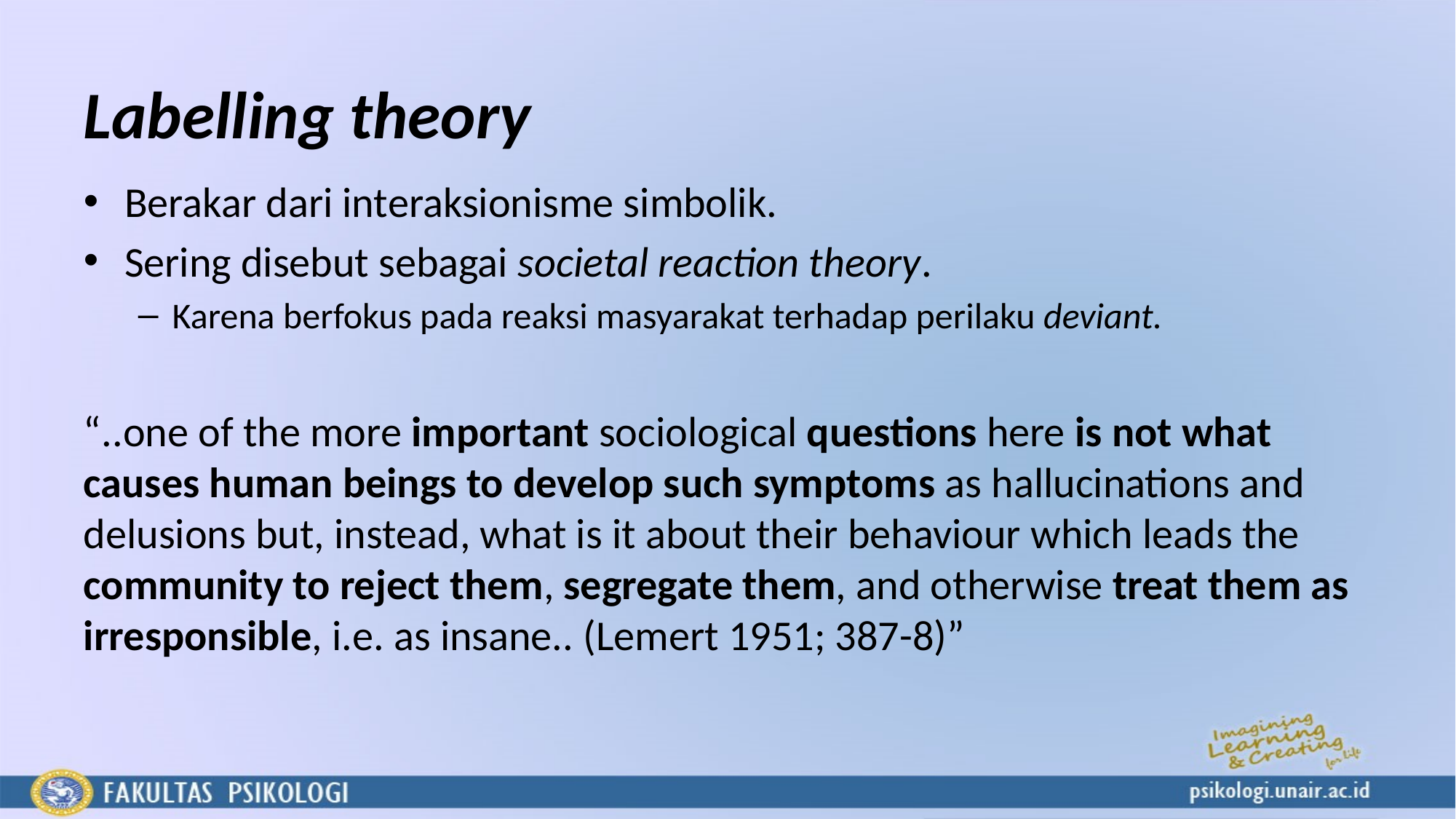

# Labelling theory
Berakar dari interaksionisme simbolik.
Sering disebut sebagai societal reaction theory.
Karena berfokus pada reaksi masyarakat terhadap perilaku deviant.

“..one of the more important sociological questions here is not what causes human beings to develop such symptoms as hallucinations and delusions but, instead, what is it about their behaviour which leads the community to reject them, segregate them, and otherwise treat them as irresponsible, i.e. as insane.. (Lemert 1951; 387-8)”